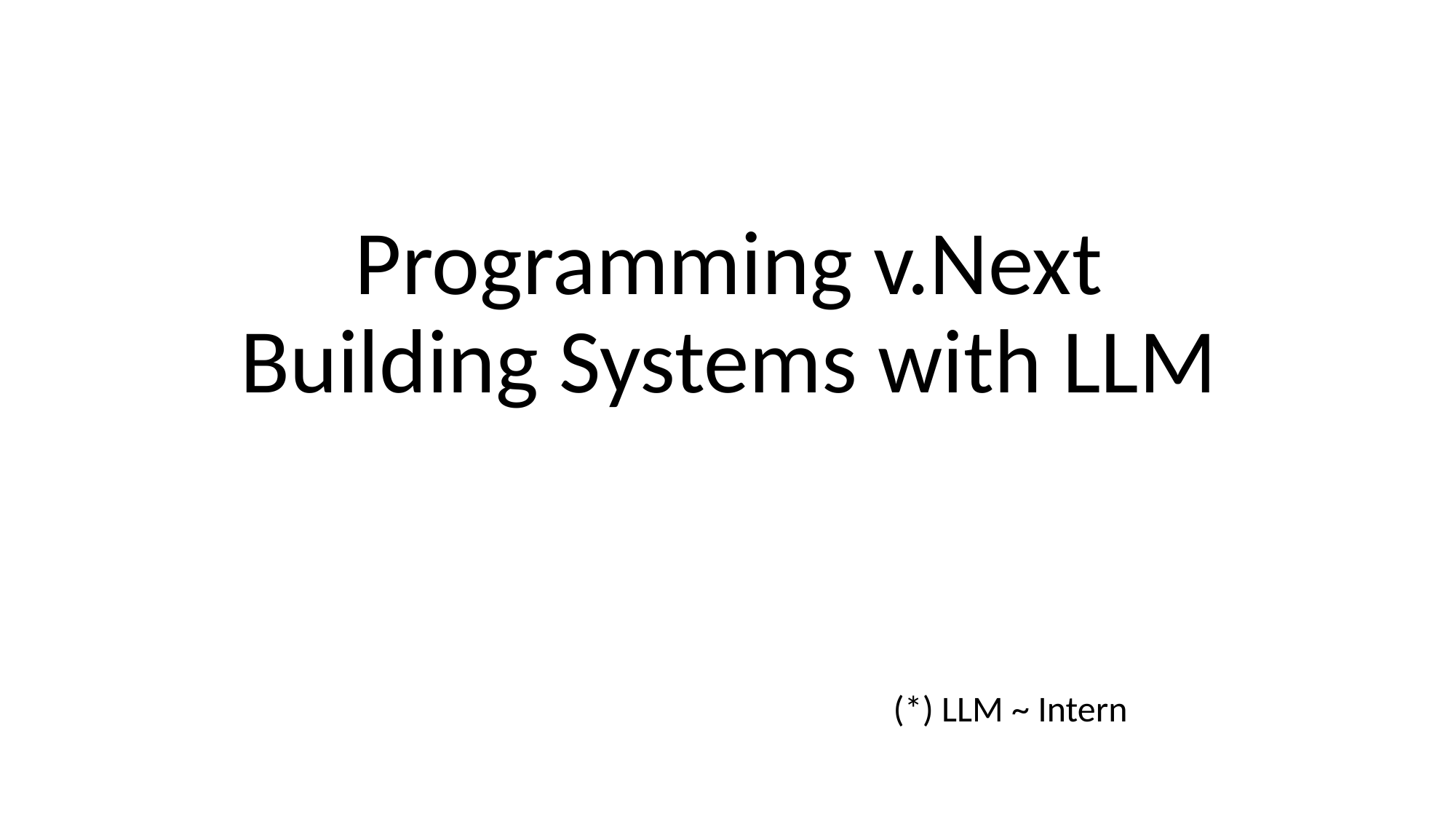

# Programming v.Next Building Systems with LLM
(*) LLM ~ Intern